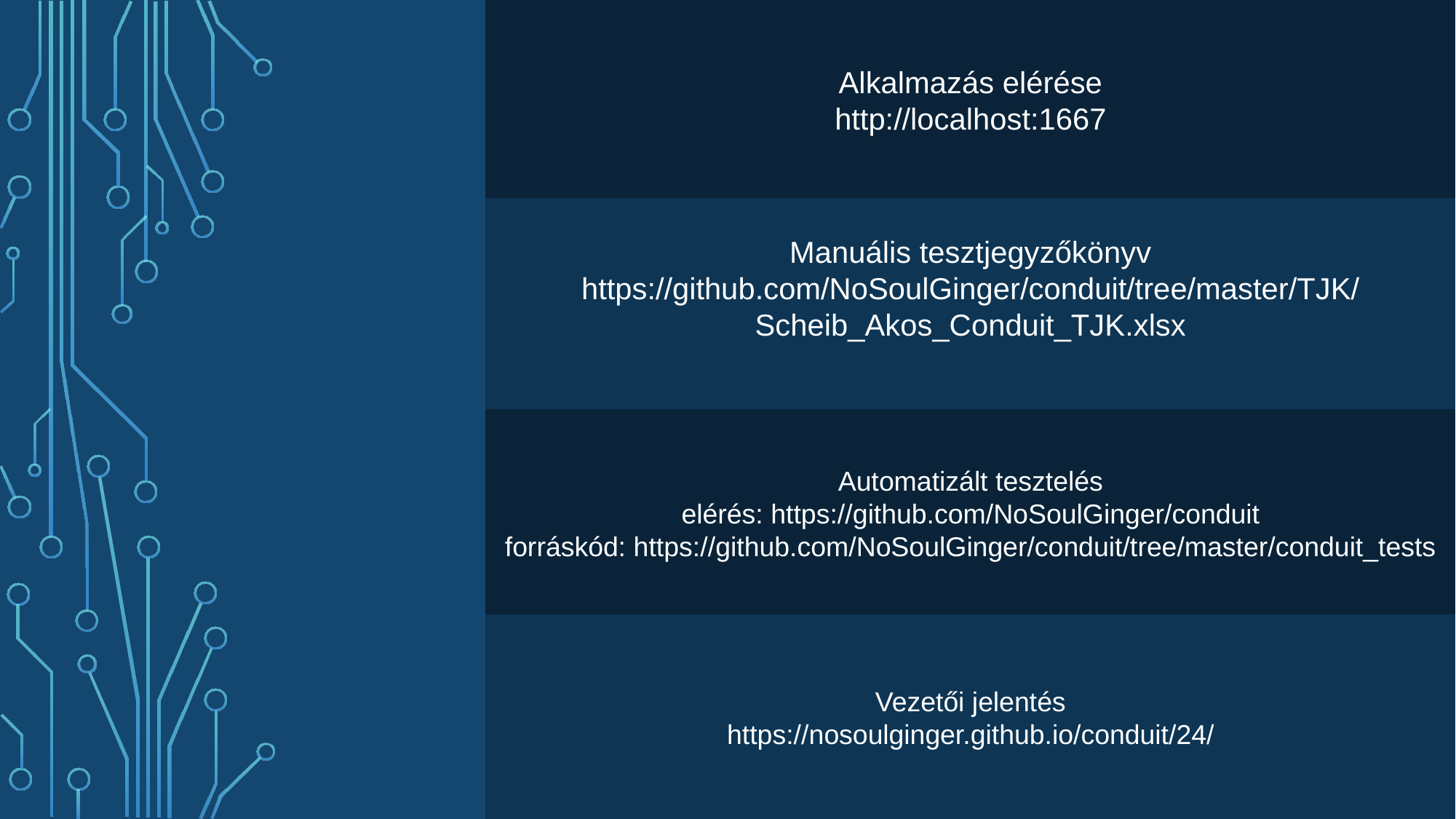

Alkalmazás elérése
http://localhost:1667
Manuális tesztjegyzőkönyv
https://github.com/NoSoulGinger/conduit/tree/master/TJK/Scheib_Akos_Conduit_TJK.xlsx
Automatizált tesztelés
elérés: https://github.com/NoSoulGinger/conduit
forráskód: https://github.com/NoSoulGinger/conduit/tree/master/conduit_tests
Vezetői jelentés
https://nosoulginger.github.io/conduit/24/